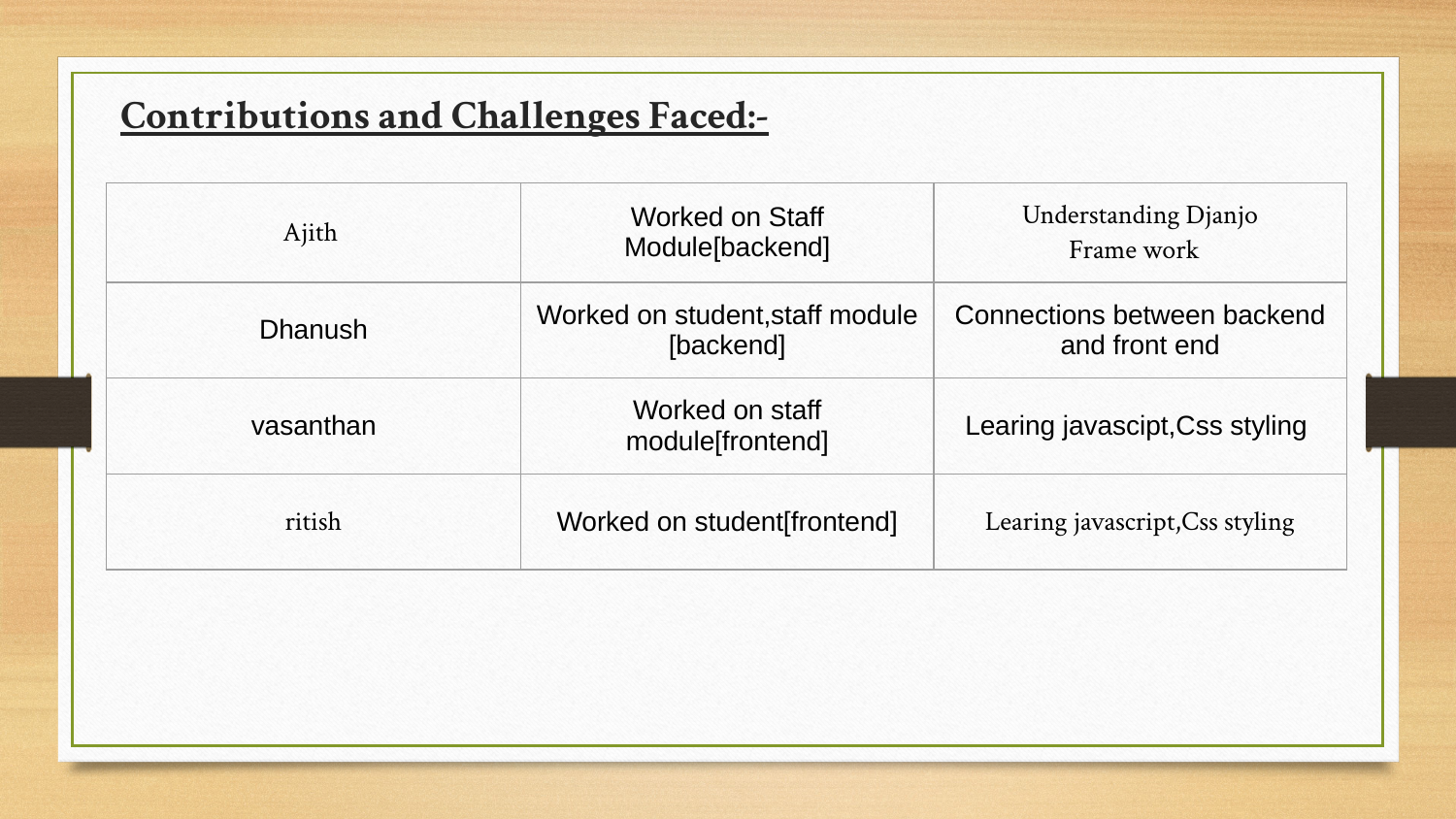

# Contributions and Challenges Faced:-
| Ajith | Worked on Staff Module[backend] | Understanding Djanjo Frame work |
| --- | --- | --- |
| Dhanush | Worked on student,staff module [backend] | Connections between backend and front end |
| vasanthan | Worked on staff module[frontend] | Learing javascipt,Css styling |
| ritish | Worked on student[frontend] | Learing javascript,Css styling |